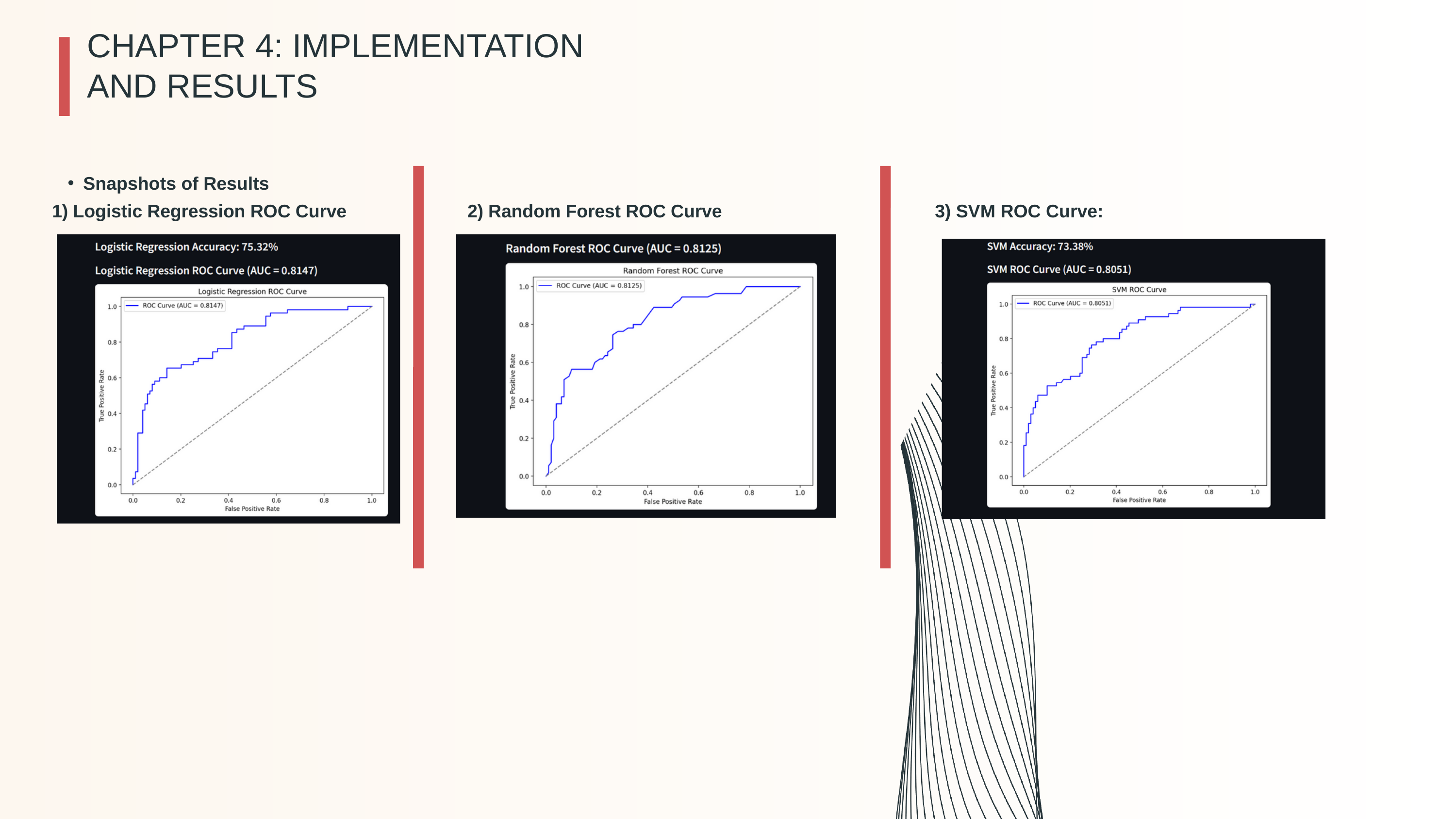

CHAPTER 4: IMPLEMENTATION AND RESULTS

Snapshots of Results
1) Logistic Regression ROC Curve
2) Random Forest ROC Curve

3) SVM ROC Curve: